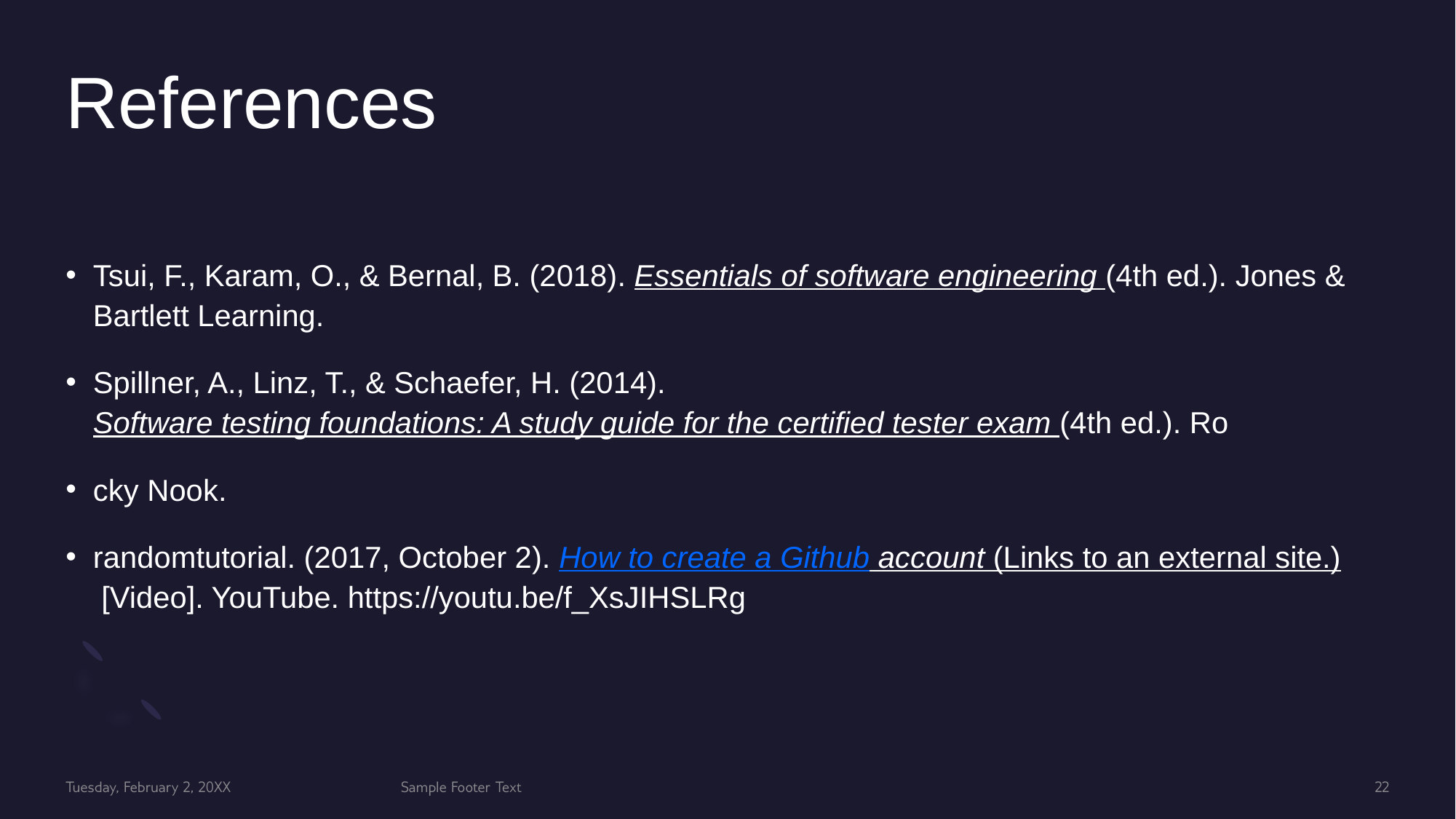

# References
Tsui, F., Karam, O., & Bernal, B. (2018). Essentials of software engineering (4th ed.). Jones & Bartlett Learning.
Spillner, A., Linz, T., & Schaefer, H. (2014). Software testing foundations: A study guide for the certified tester exam (4th ed.). Ro
cky Nook.
randomtutorial. (2017, October 2). How to create a Github account (Links to an external site.) [Video]. YouTube. https://youtu.be/f_XsJIHSLRg
Tuesday, February 2, 20XX
Sample Footer Text
22